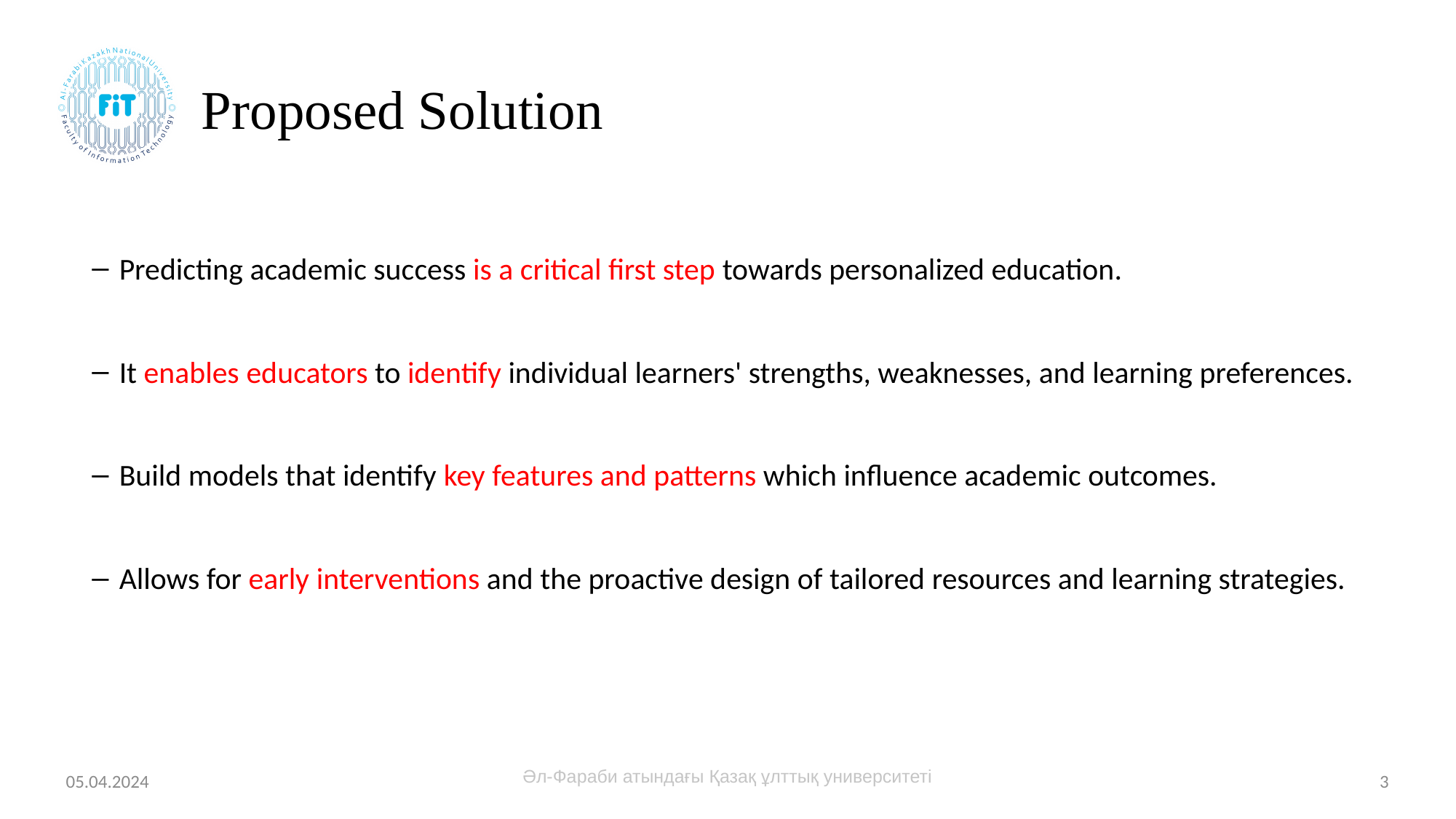

# Proposed Solution

Predicting academic success is a critical first step towards personalized education.

It enables educators to identify individual learners' strengths, weaknesses, and learning preferences.

Build models that identify key features and patterns which influence academic outcomes.

Allows for early interventions and the proactive design of tailored resources and learning strategies.
05.04.2024
Әл-Фараби атындағы Қазақ ұлттық университеті
3